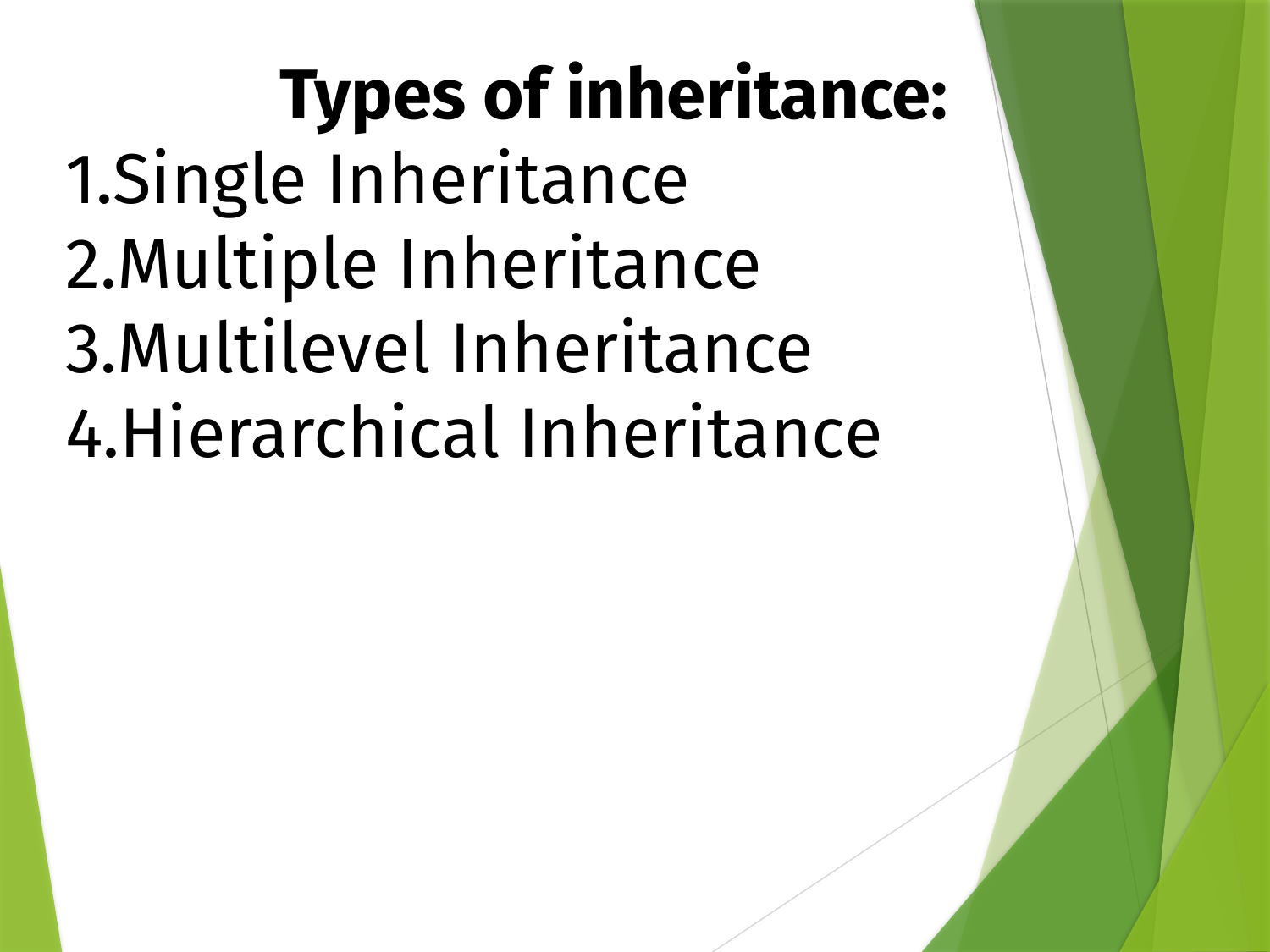

Types of inheritance:
Single Inheritance
Multiple Inheritance
Multilevel Inheritance
Hierarchical Inheritance